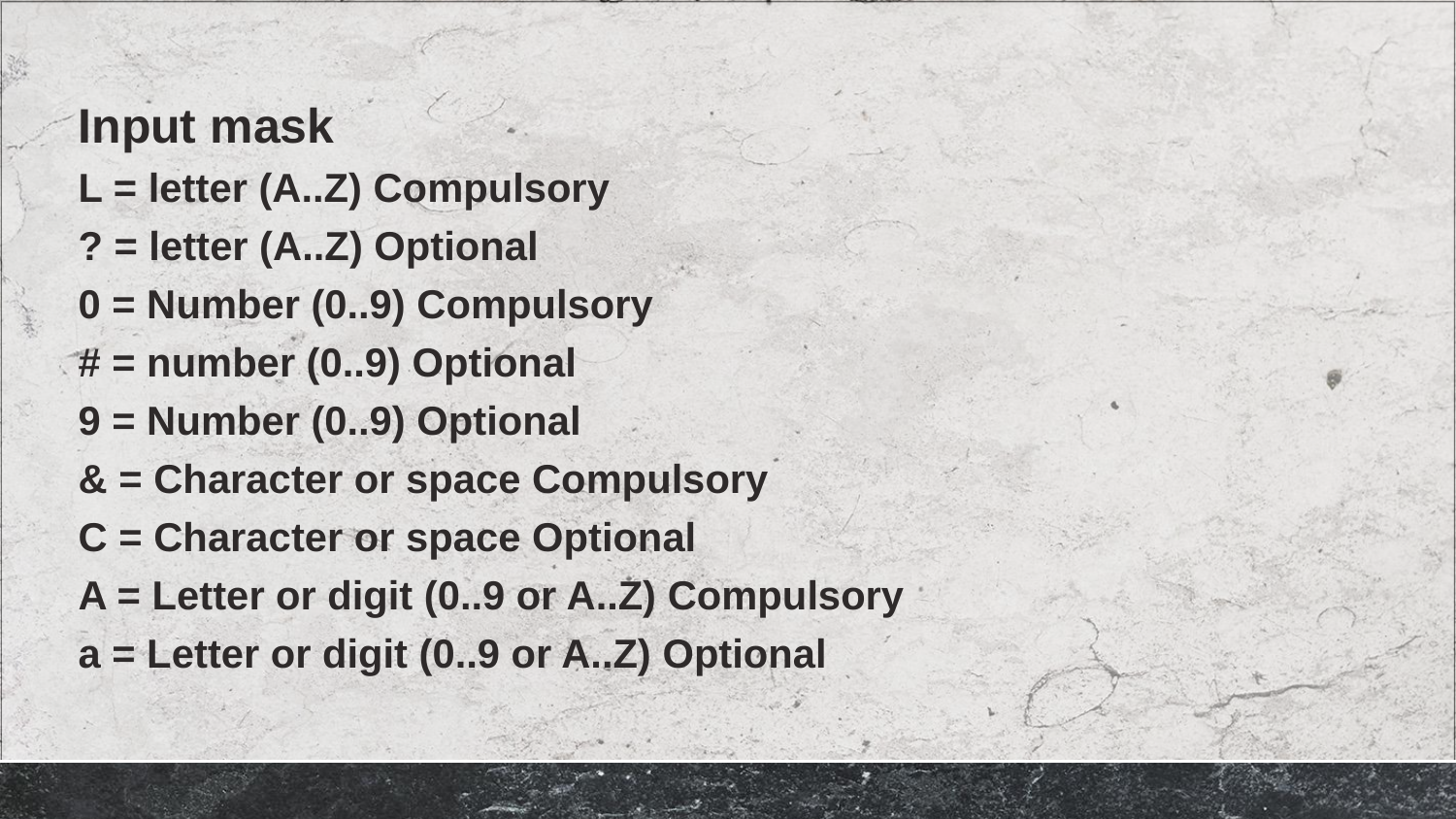

Input mask
L = letter (A..Z) Compulsory
? = letter (A..Z) Optional
0 = Number (0..9) Compulsory
# = number (0..9) Optional
9 = Number (0..9) Optional
& = Character or space Compulsory
C = Character or space Optional
A = Letter or digit (0..9 or A..Z) Compulsory
a = Letter or digit (0..9 or A..Z) Optional